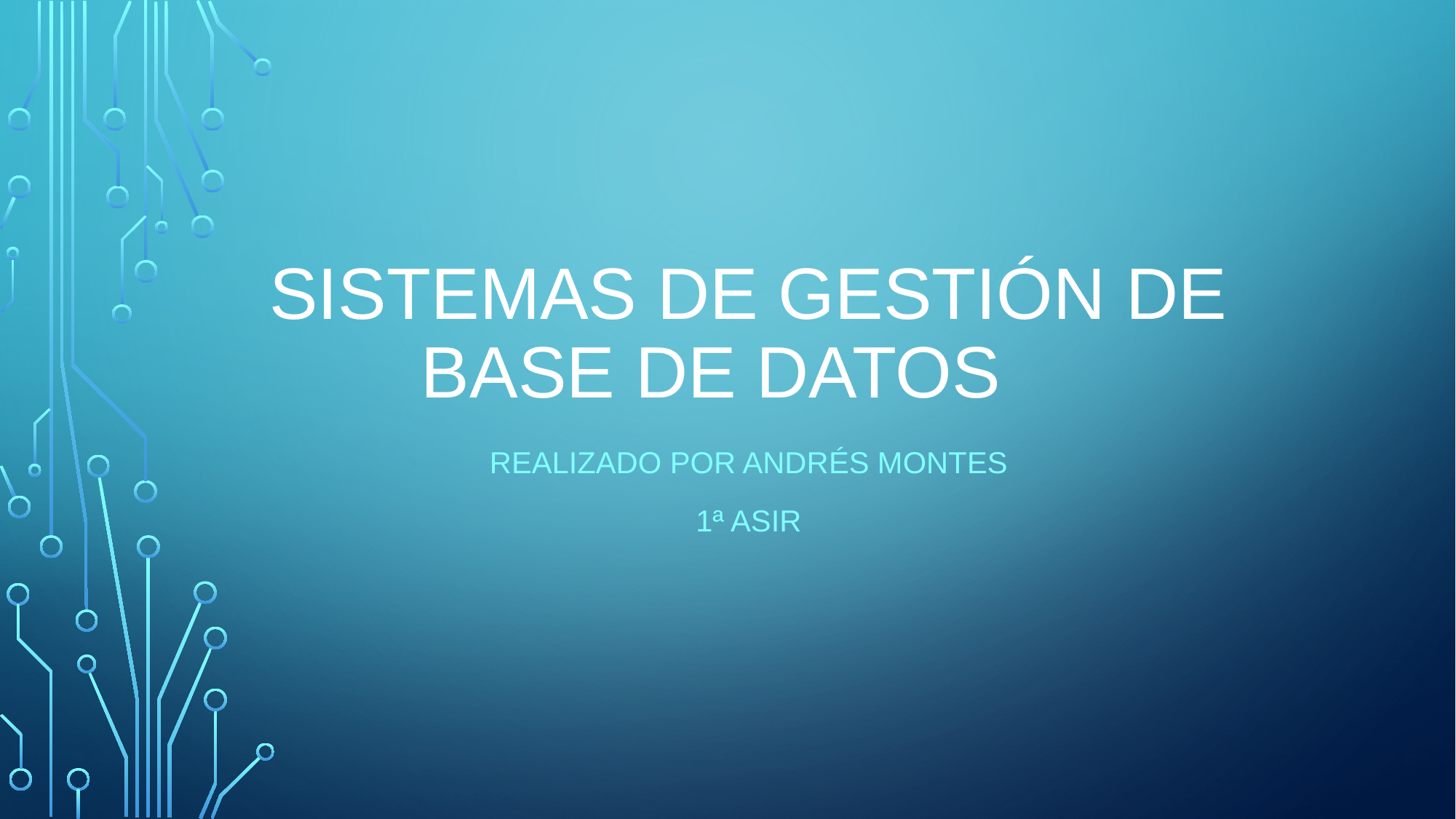

# Sistemas de gestión de base de datos
Realizado por Andrés Montes
1ª ASIR